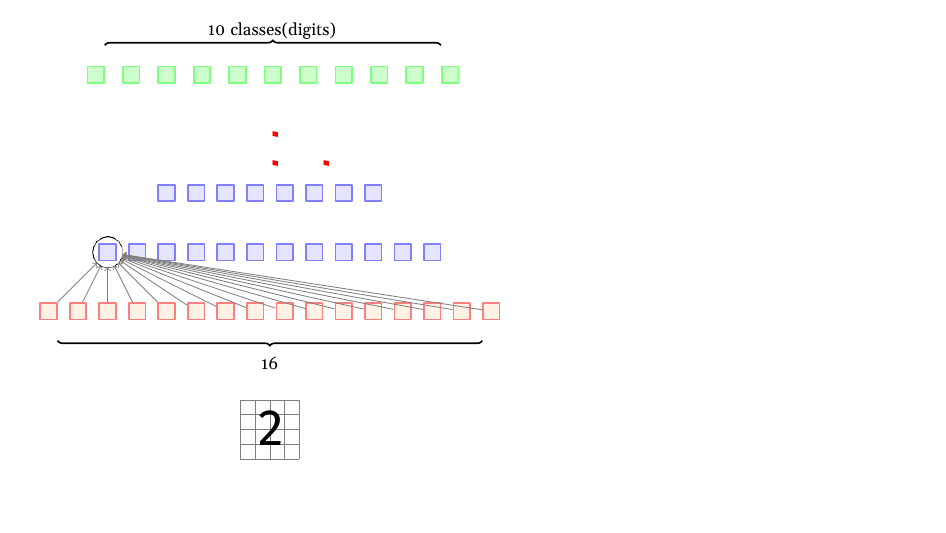

10 classes(digits)

. . .

16
2